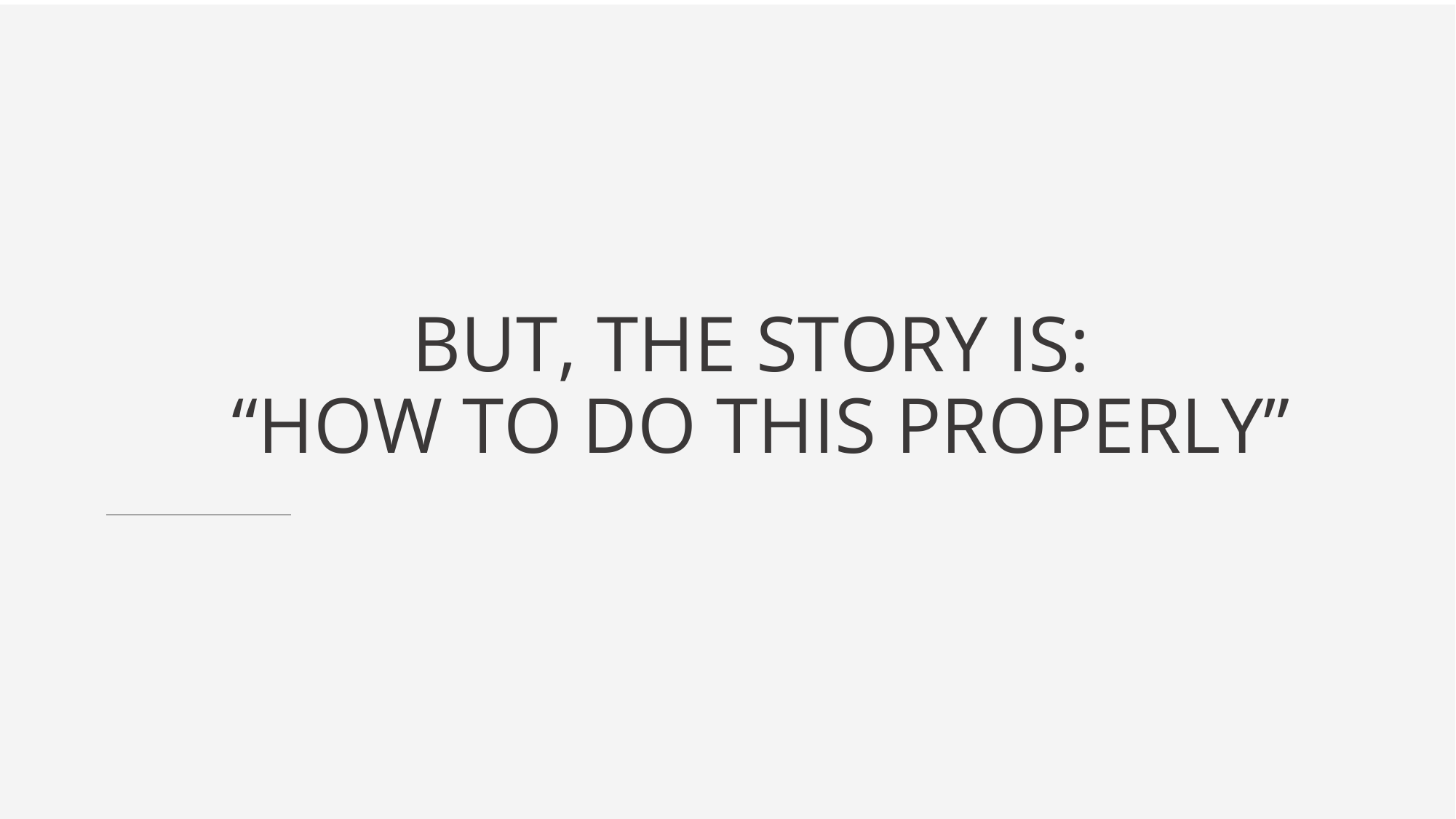

# But, THE STORY IS:
“HOW TO DO THIS PROPERLY”